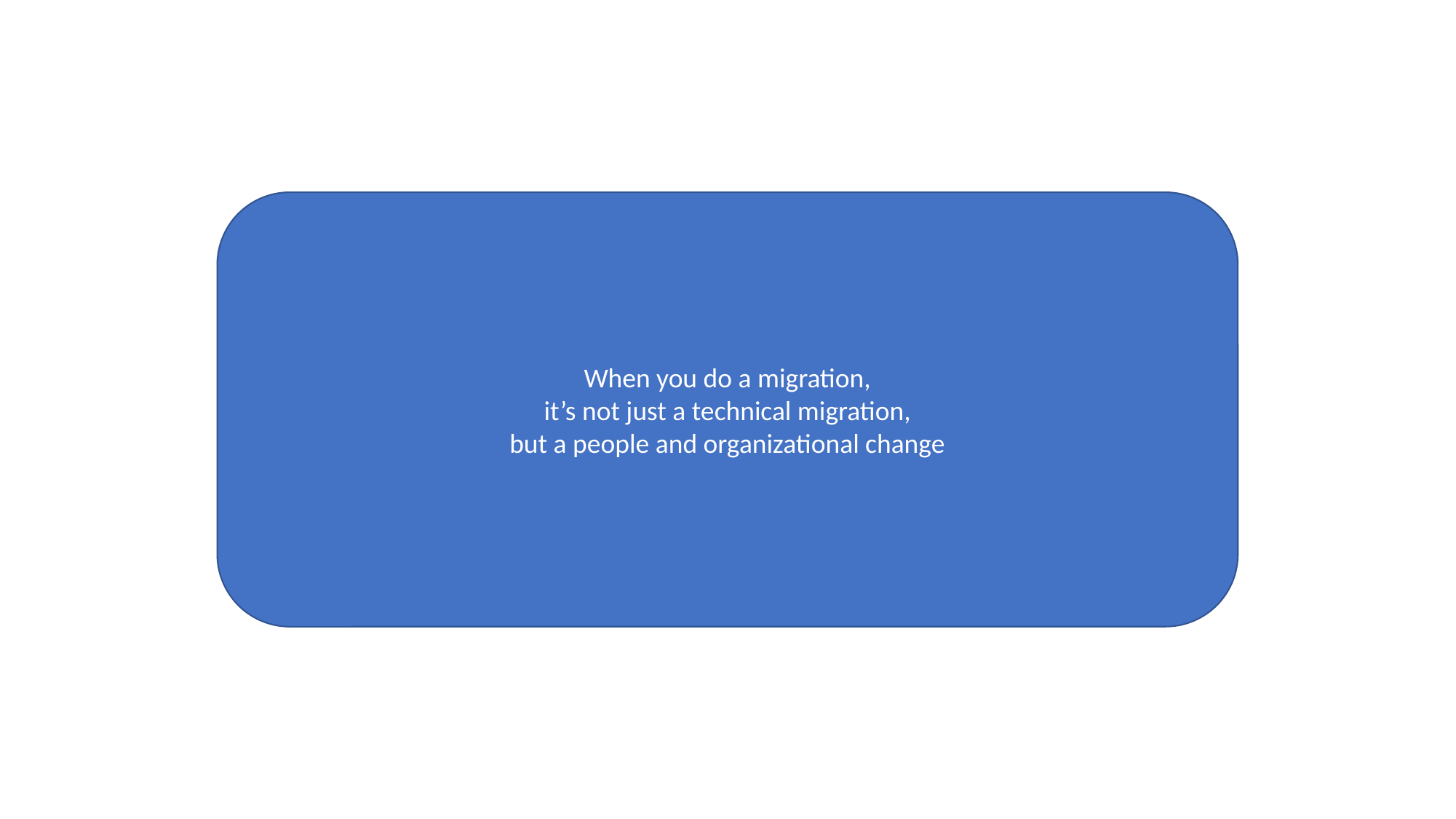

When you do a migration,
it’s not just a technical migration,
but a people and organizational change